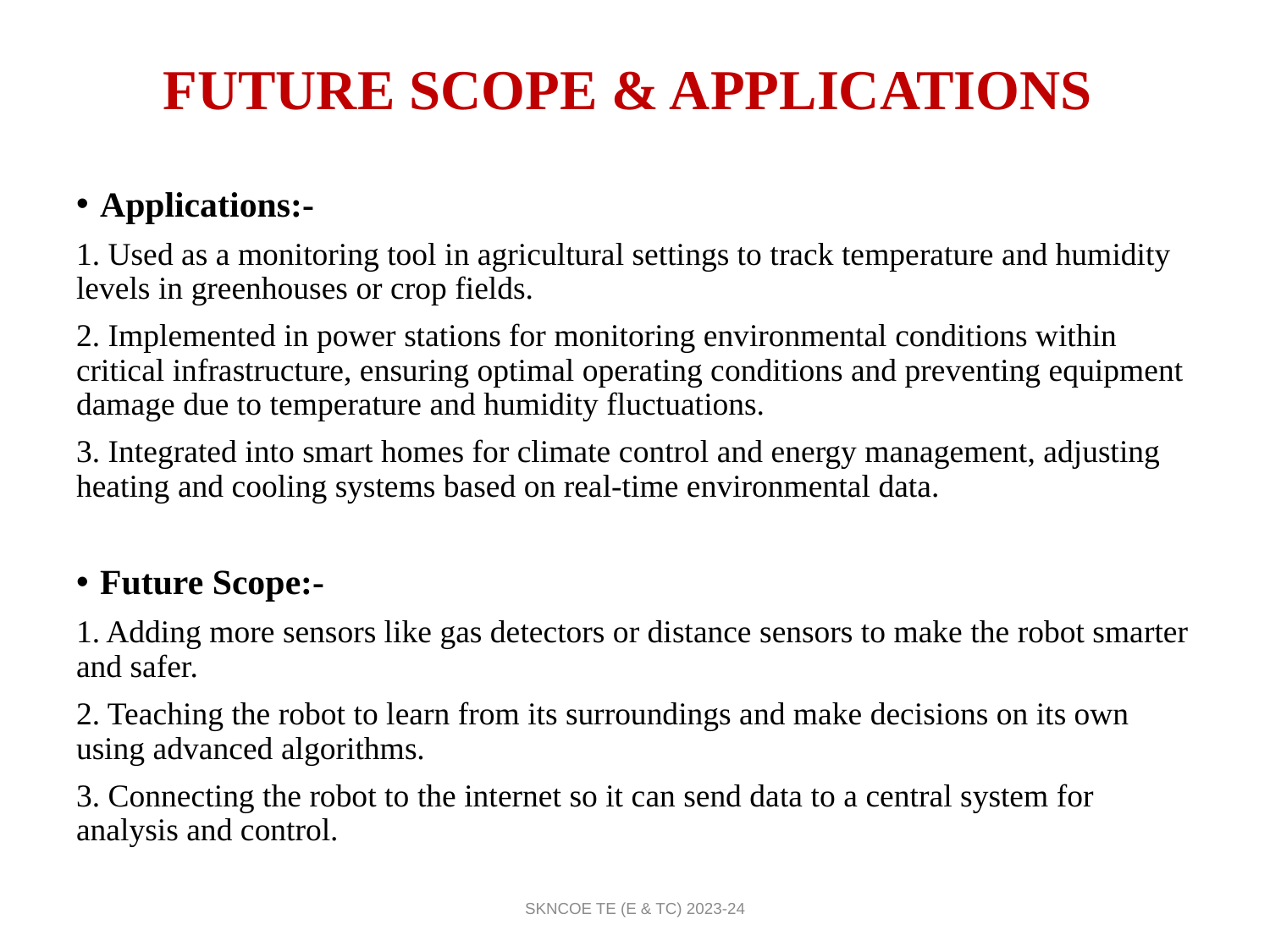

# FUTURE SCOPE & APPLICATIONS
Applications:-
1. Used as a monitoring tool in agricultural settings to track temperature and humidity levels in greenhouses or crop fields.
2. Implemented in power stations for monitoring environmental conditions within critical infrastructure, ensuring optimal operating conditions and preventing equipment damage due to temperature and humidity fluctuations.
3. Integrated into smart homes for climate control and energy management, adjusting heating and cooling systems based on real-time environmental data.

Future Scope:-
1. Adding more sensors like gas detectors or distance sensors to make the robot smarter and safer.
2. Teaching the robot to learn from its surroundings and make decisions on its own using advanced algorithms.
3. Connecting the robot to the internet so it can send data to a central system for analysis and control.

SKNCOE TE (E & TC) 2023-24
18